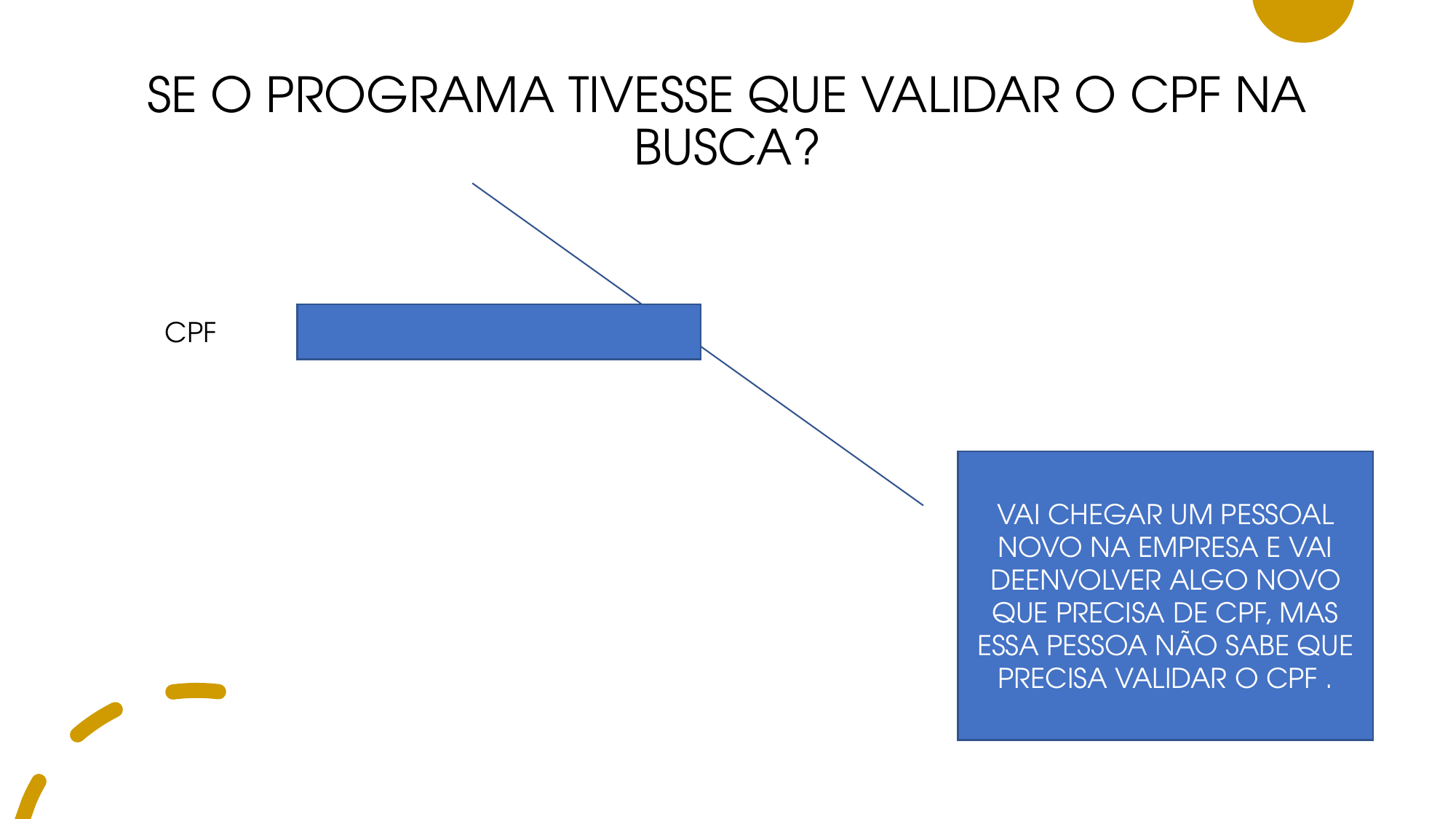

# SE O PROGRAMA TIVESSE QUE VALIDAR O CPF NA BUSCA?

CPF
VAI CHEGAR UM PESSOAL NOVO NA EMPRESA E VAI DEENVOLVER ALGO NOVO QUE PRECISA DE CPF, MAS ESSA PESSOA NÃO SABE QUE PRECISA VALIDAR O CPF .